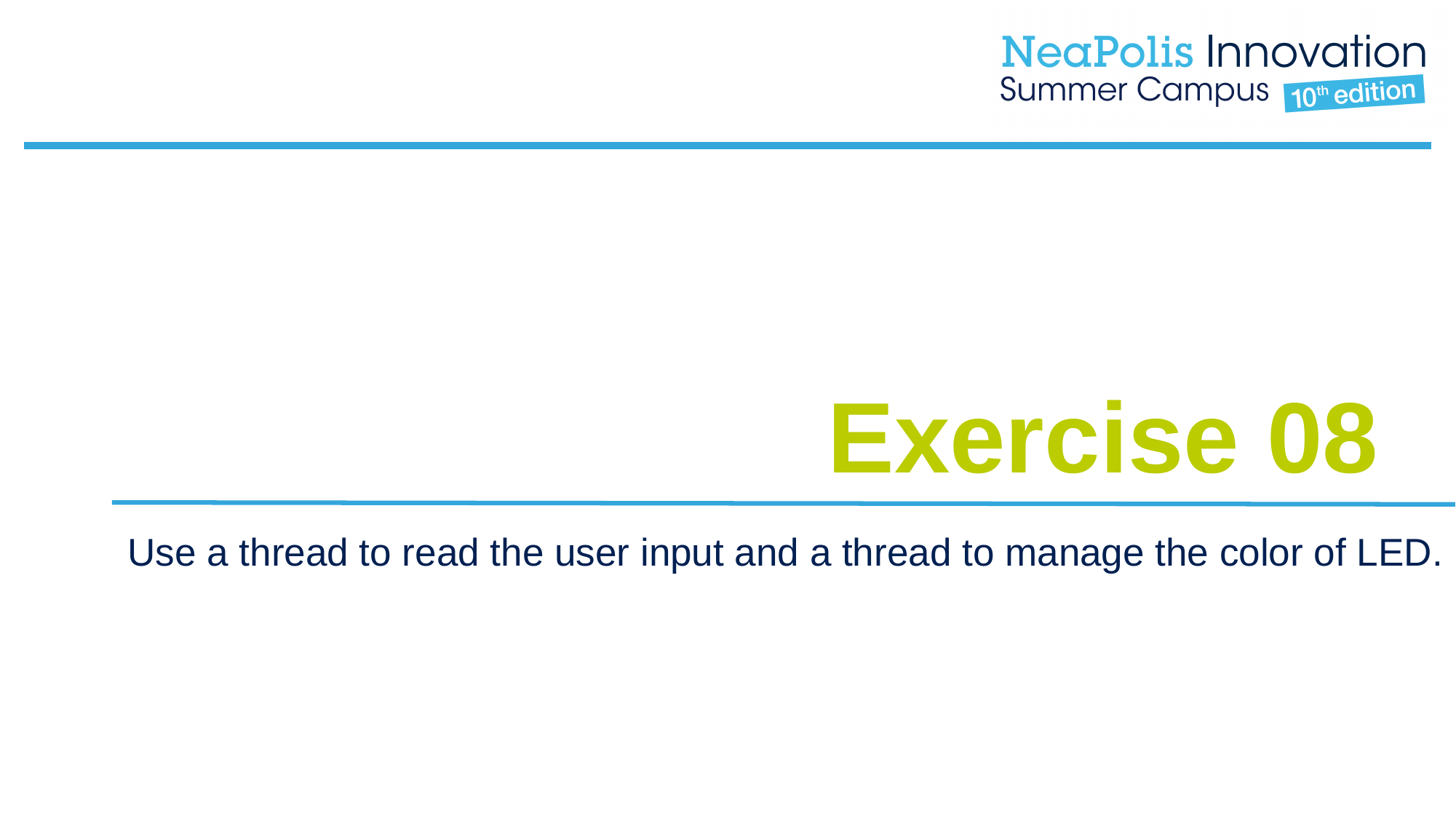

Exercise 08
Use a thread to read the user input and a thread to manage the color of LED.